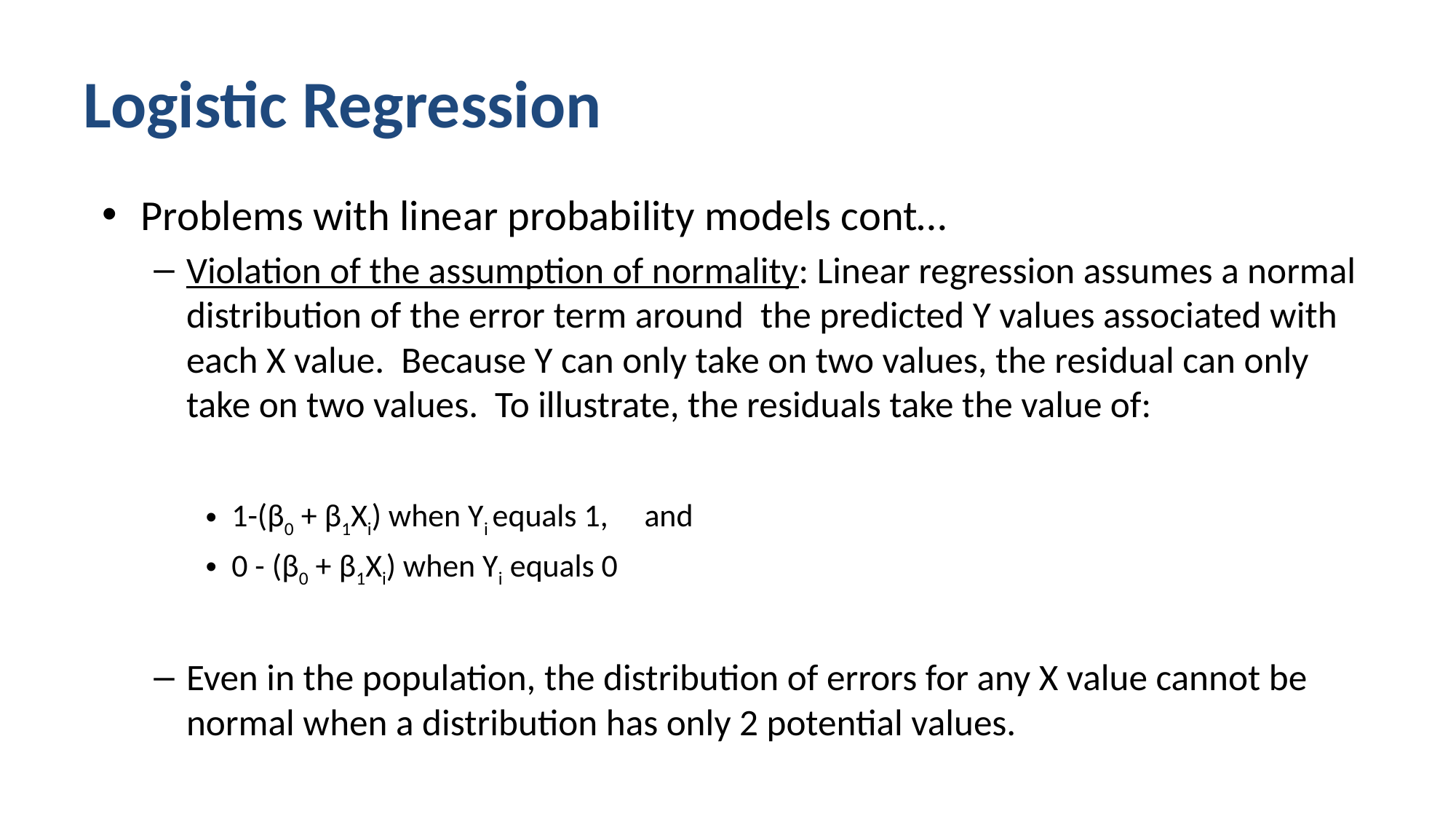

# Logistic Regression
Problems with linear probability models cont…
Violation of the assumption of normality: Linear regression assumes a normal distribution of the error term around  the predicted Y values associated with each X value.  Because Y can only take on two values, the residual can only take on two values.  To illustrate, the residuals take the value of:

1-(β0 + β1Xi) when Yi equals 1,     and
0 - (β0 + β1Xi) when Yi equals 0

Even in the population, the distribution of errors for any X value cannot be normal when a distribution has only 2 potential values.